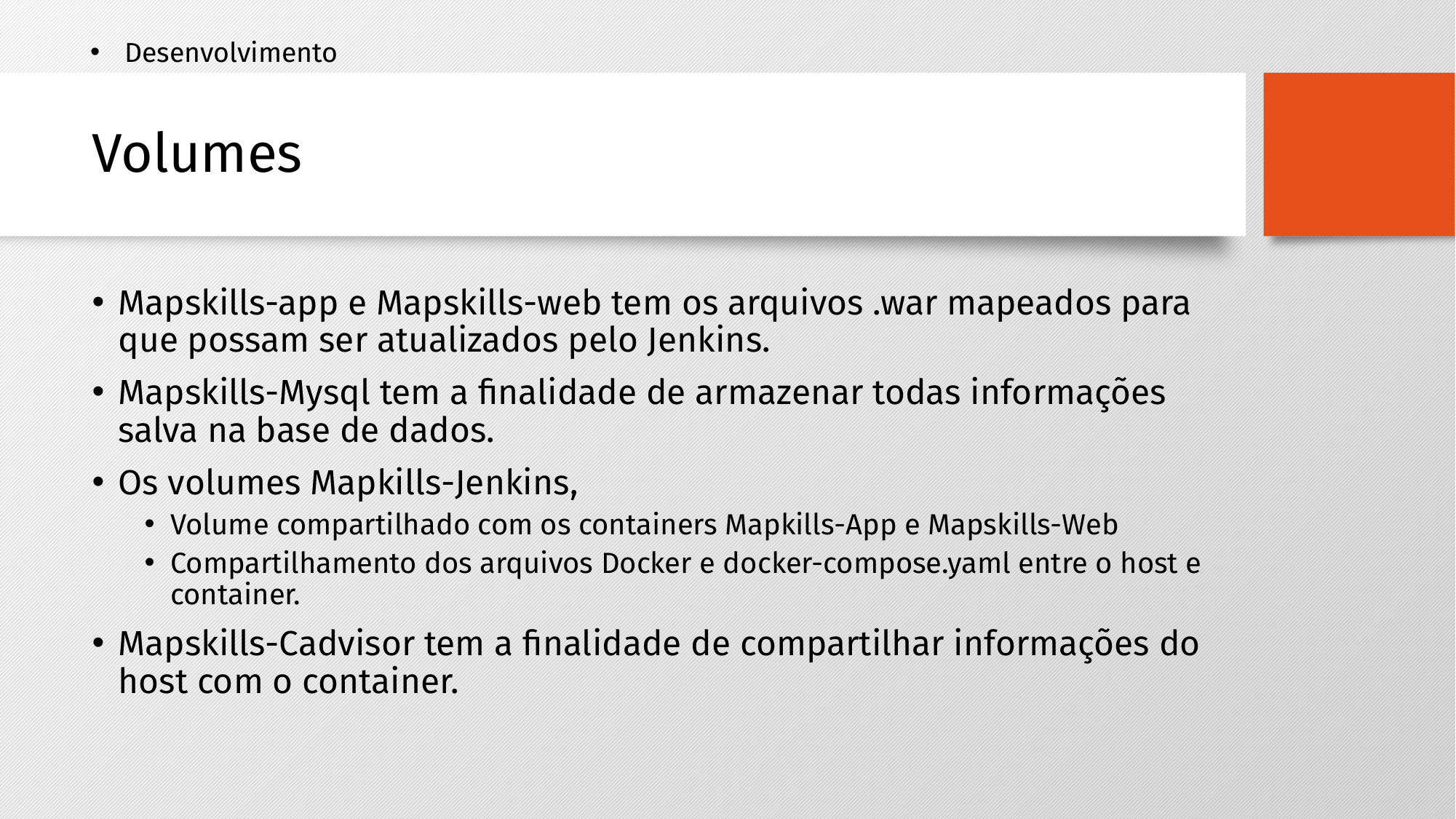

Desenvolvimento
# Volumes
Mapskills-app e Mapskills-web tem os arquivos .war mapeados para que possam ser atualizados pelo Jenkins.
Mapskills-Mysql tem a finalidade de armazenar todas informações salva na base de dados.
Os volumes Mapkills-Jenkins,
Volume compartilhado com os containers Mapkills-App e Mapskills-Web
Compartilhamento dos arquivos Docker e docker-compose.yaml entre o host e container.
Mapskills-Cadvisor tem a finalidade de compartilhar informações do host com o container.